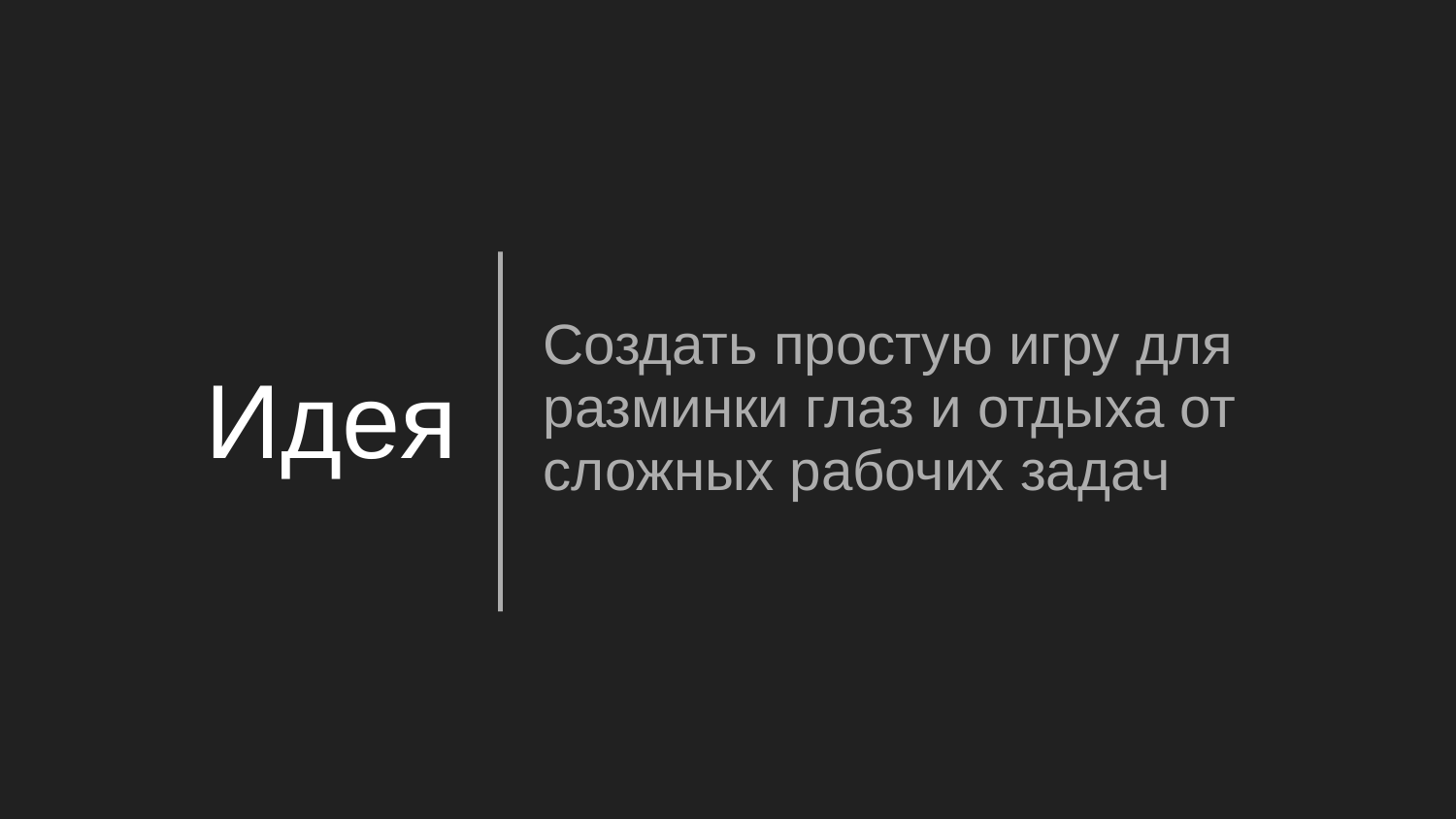

# Идея
Создать простую игру для разминки глаз и отдыха от сложных рабочих задач